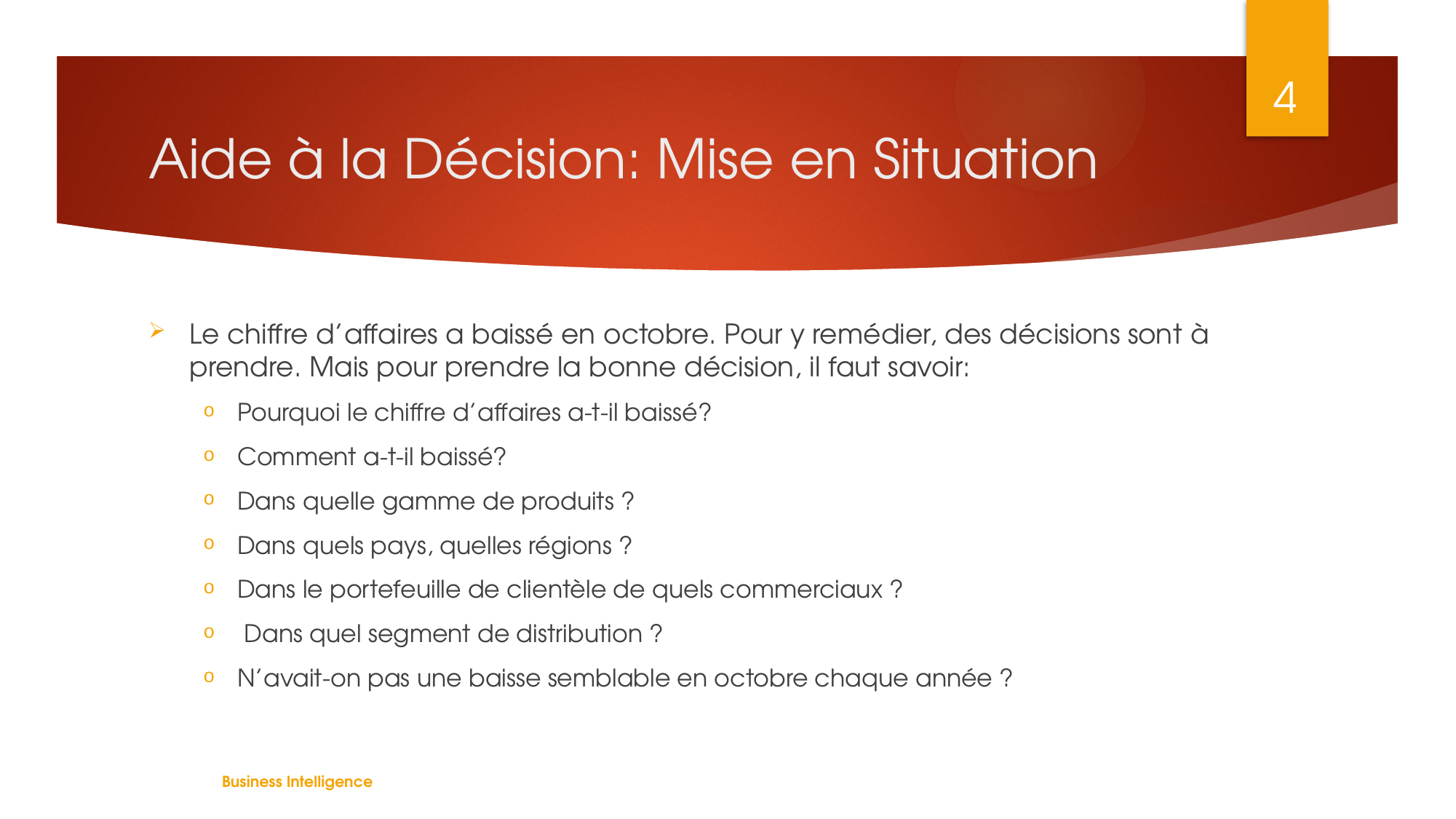

4
# Aide à la Décision: Mise en Situation
Le chiffre d’affaires a baissé en octobre. Pour y remédier, des décisions sont à prendre. Mais pour prendre la bonne décision, il faut savoir:
Pourquoi le chiffre d’affaires a-t-il baissé?
Comment a-t-il baissé?
Dans quelle gamme de produits ?
Dans quels pays, quelles régions ?
Dans le portefeuille de clientèle de quels commerciaux ?
 Dans quel segment de distribution ?
N’avait-on pas une baisse semblable en octobre chaque année ?

Business Intelligence